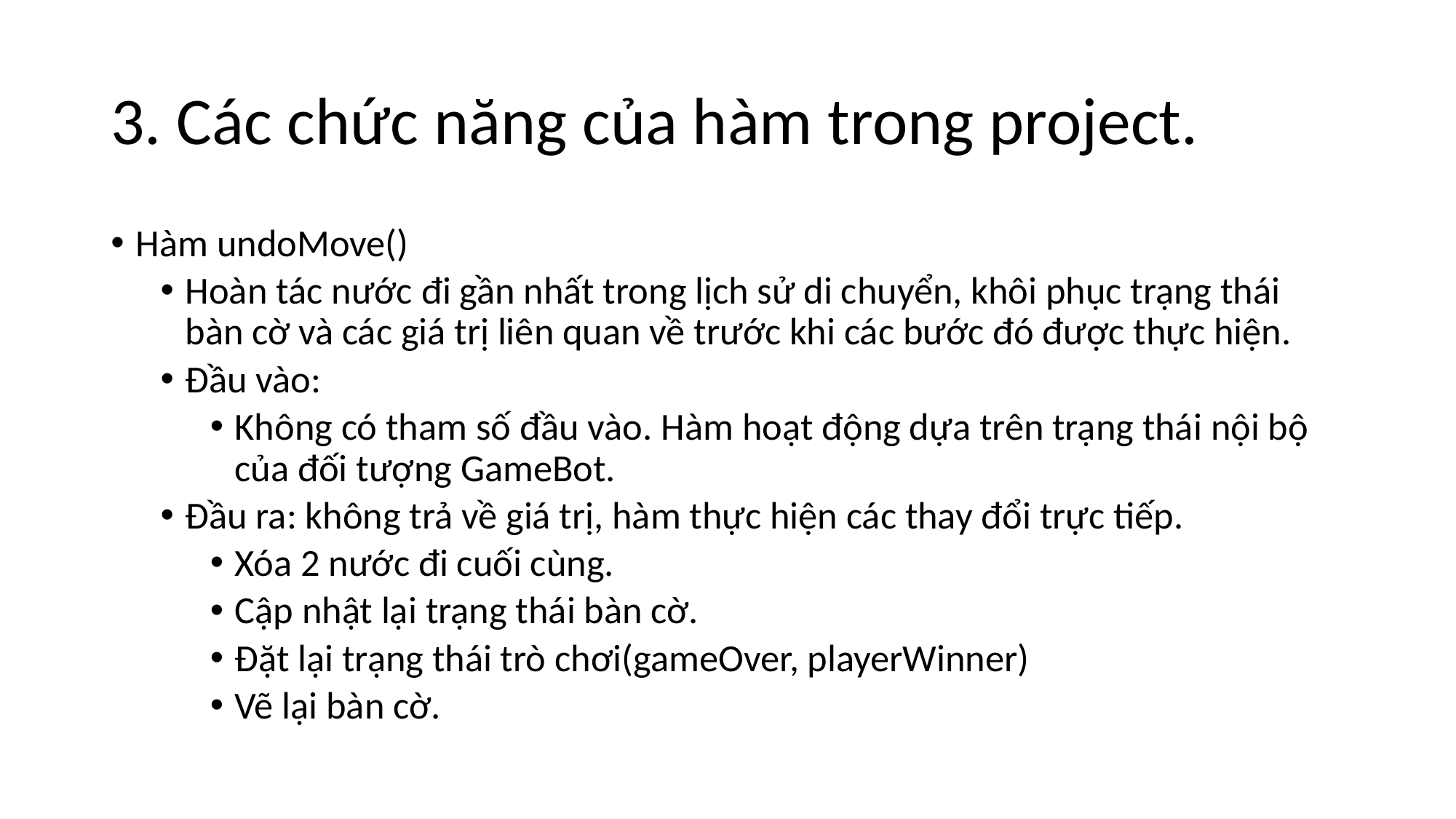

# 3. Các chức năng của hàm trong project.
Hàm undoMove()
Hoàn tác nước đi gần nhất trong lịch sử di chuyển, khôi phục trạng thái bàn cờ và các giá trị liên quan về trước khi các bước đó được thực hiện.
Đầu vào:
Không có tham số đầu vào. Hàm hoạt động dựa trên trạng thái nội bộ của đối tượng GameBot.
Đầu ra: không trả về giá trị, hàm thực hiện các thay đổi trực tiếp.
Xóa 2 nước đi cuối cùng.
Cập nhật lại trạng thái bàn cờ.
Đặt lại trạng thái trò chơi(gameOver, playerWinner)
Vẽ lại bàn cờ.